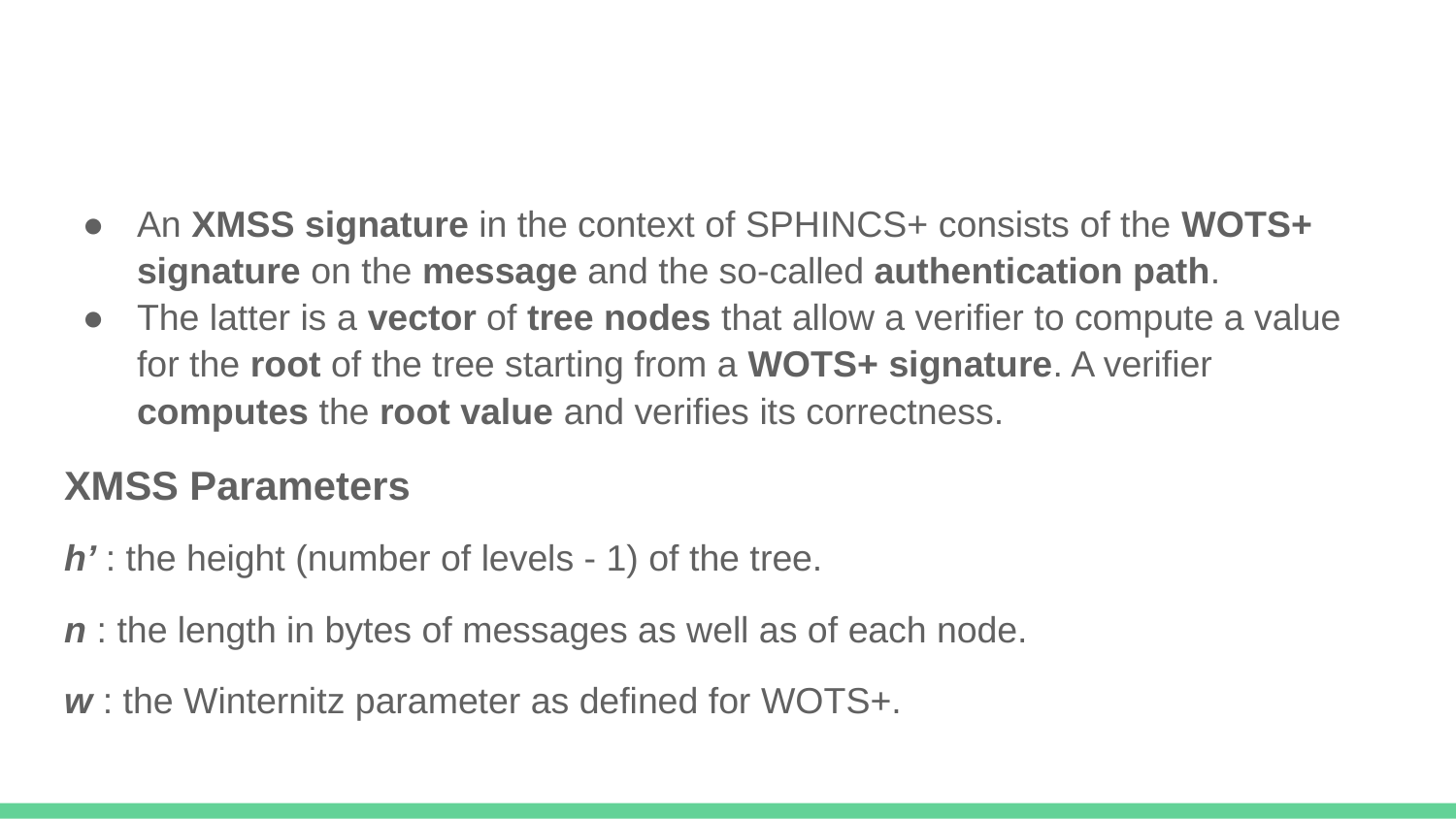

#
An XMSS signature in the context of SPHINCS+ consists of the WOTS+ signature on the message and the so-called authentication path.
The latter is a vector of tree nodes that allow a verifier to compute a value for the root of the tree starting from a WOTS+ signature. A verifier computes the root value and verifies its correctness.
XMSS Parameters
h’ : the height (number of levels - 1) of the tree.
n : the length in bytes of messages as well as of each node.
w : the Winternitz parameter as defined for WOTS+.